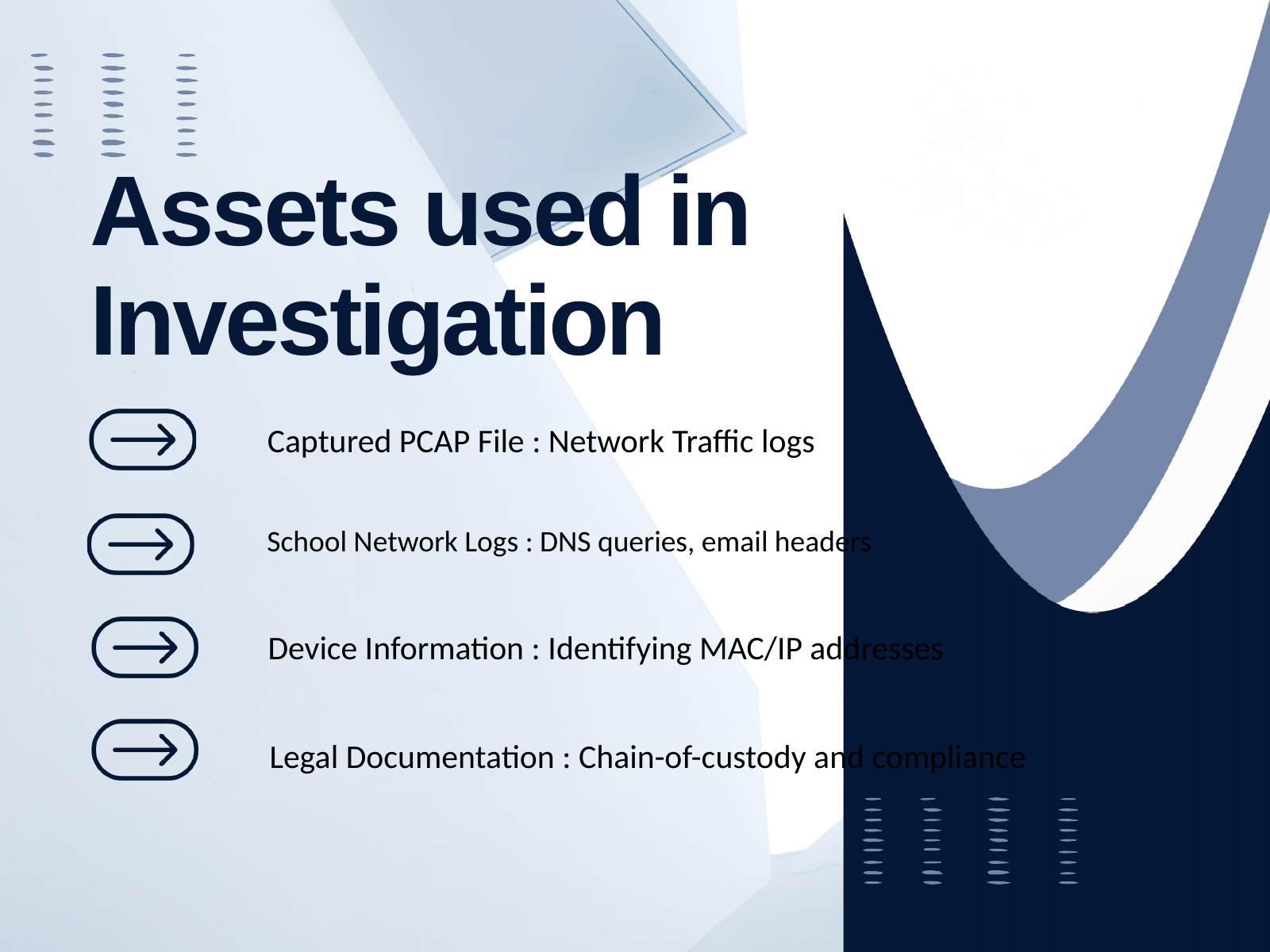

Assets used in Investigation

Captured PCAP File : Network Traffic logs

School Network Logs : DNS queries, email headers

Device Information : Identifying MAC/IP addresses

Legal Documentation : Chain-of-custody and compliance